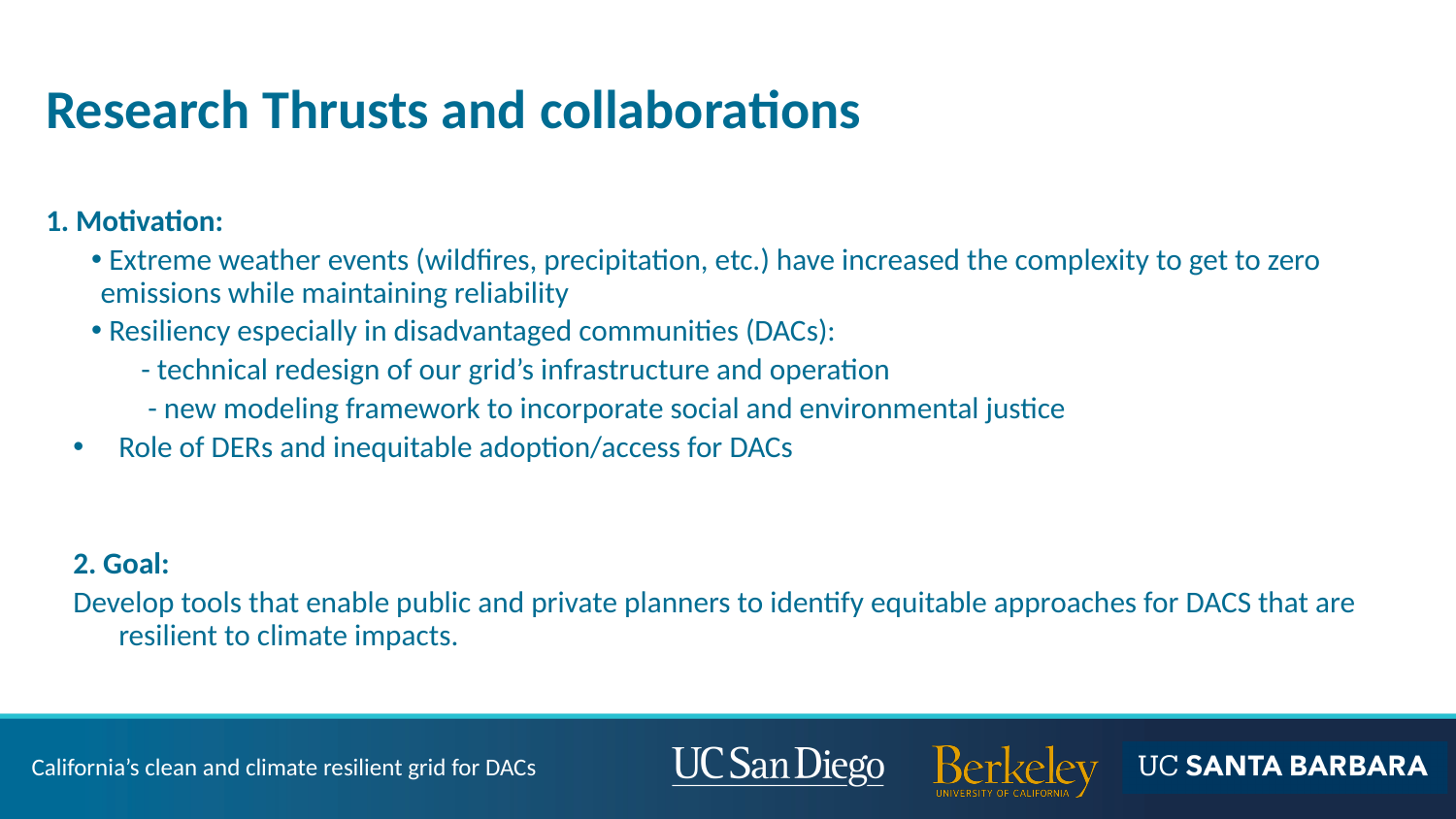

# Research Thrusts and collaborations

1. Motivation:
 Extreme weather events (wildfires, precipitation, etc.) have increased the complexity to get to zero emissions while maintaining reliability
 Resiliency especially in disadvantaged communities (DACs):
          - technical redesign of our grid’s infrastructure and operation
           - new modeling framework to incorporate social and environmental justice
Role of DERs and inequitable adoption/access for DACs

2. Goal:
Develop tools that enable public and private planners to identify equitable approaches for DACS that are resilient to climate impacts.